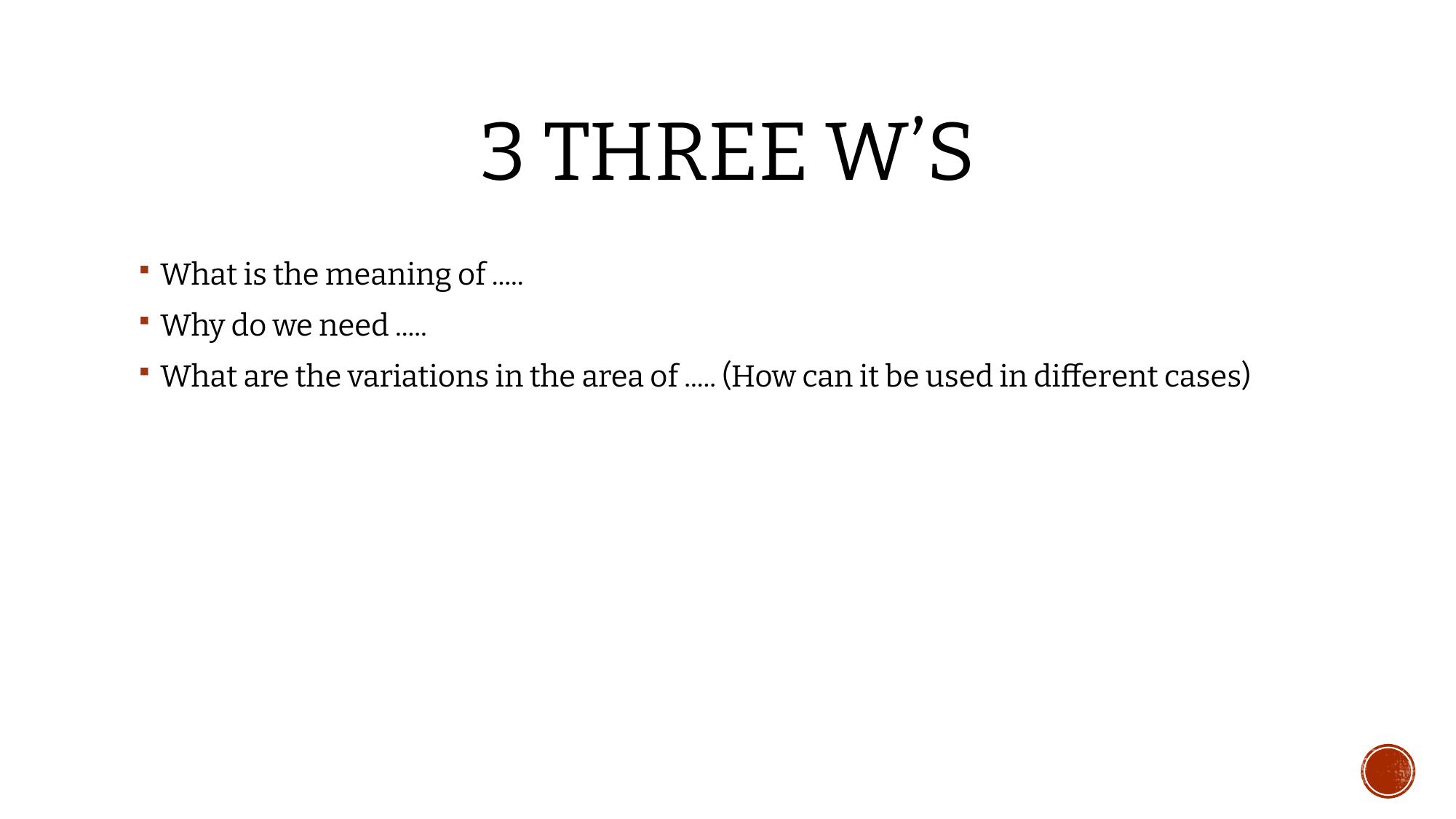

# 3 three W’s
What is the meaning of .....
Why do we need .....
What are the variations in the area of ..... (How can it be used in different cases)